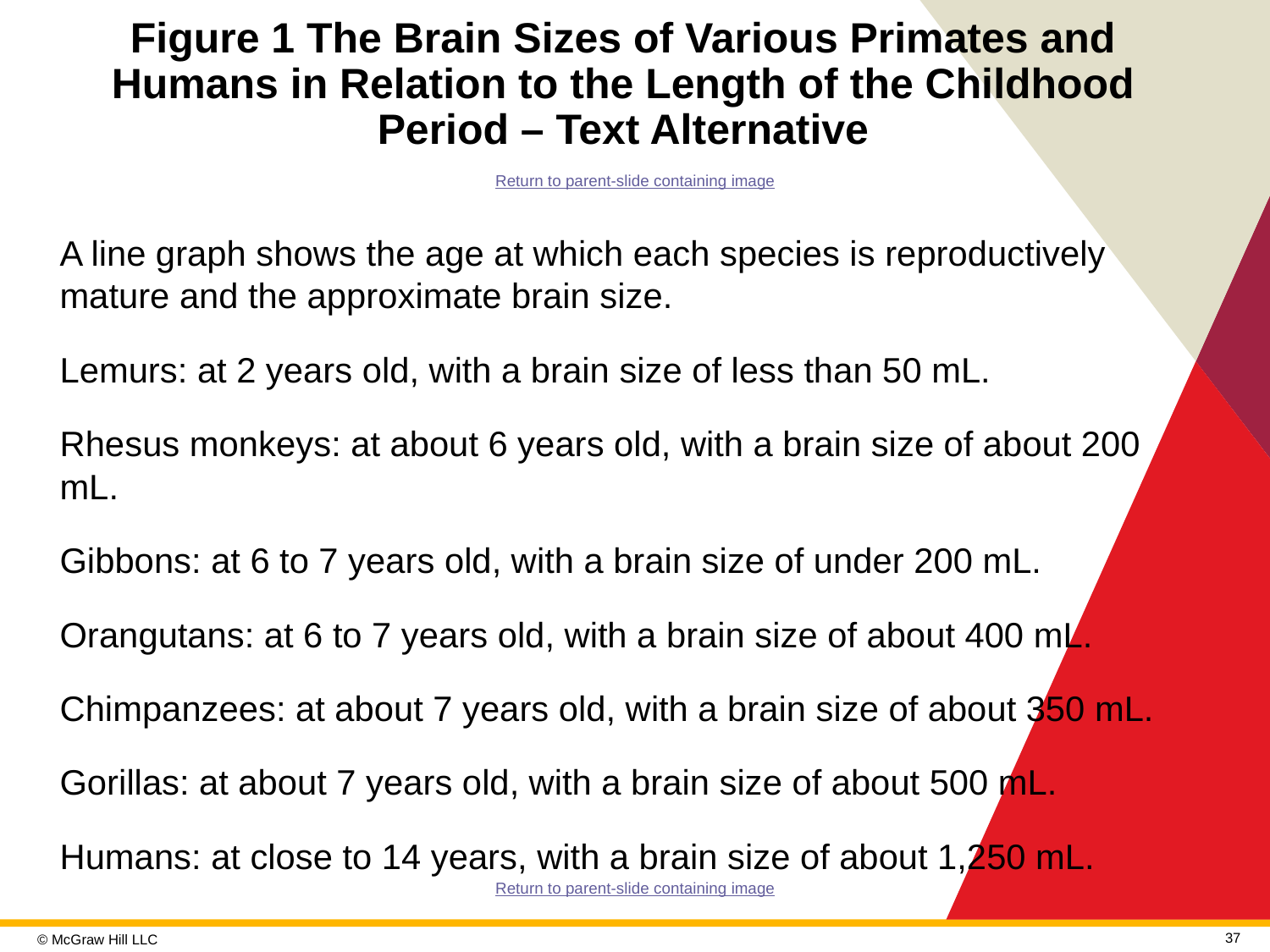

# Figure 1 The Brain Sizes of Various Primates and Humans in Relation to the Length of the Childhood Period – Text Alternative
Return to parent-slide containing image
A line graph shows the age at which each species is reproductively mature and the approximate brain size.
Lemurs: at 2 years old, with a brain size of less than 50 mL.
Rhesus monkeys: at about 6 years old, with a brain size of about 200 mL.
Gibbons: at 6 to 7 years old, with a brain size of under 200 mL.
Orangutans: at 6 to 7 years old, with a brain size of about 400 mL.
Chimpanzees: at about 7 years old, with a brain size of about 350 mL.
Gorillas: at about 7 years old, with a brain size of about 500 mL.
Humans: at close to 14 years, with a brain size of about 1,250 mL.
Return to parent-slide containing image
37